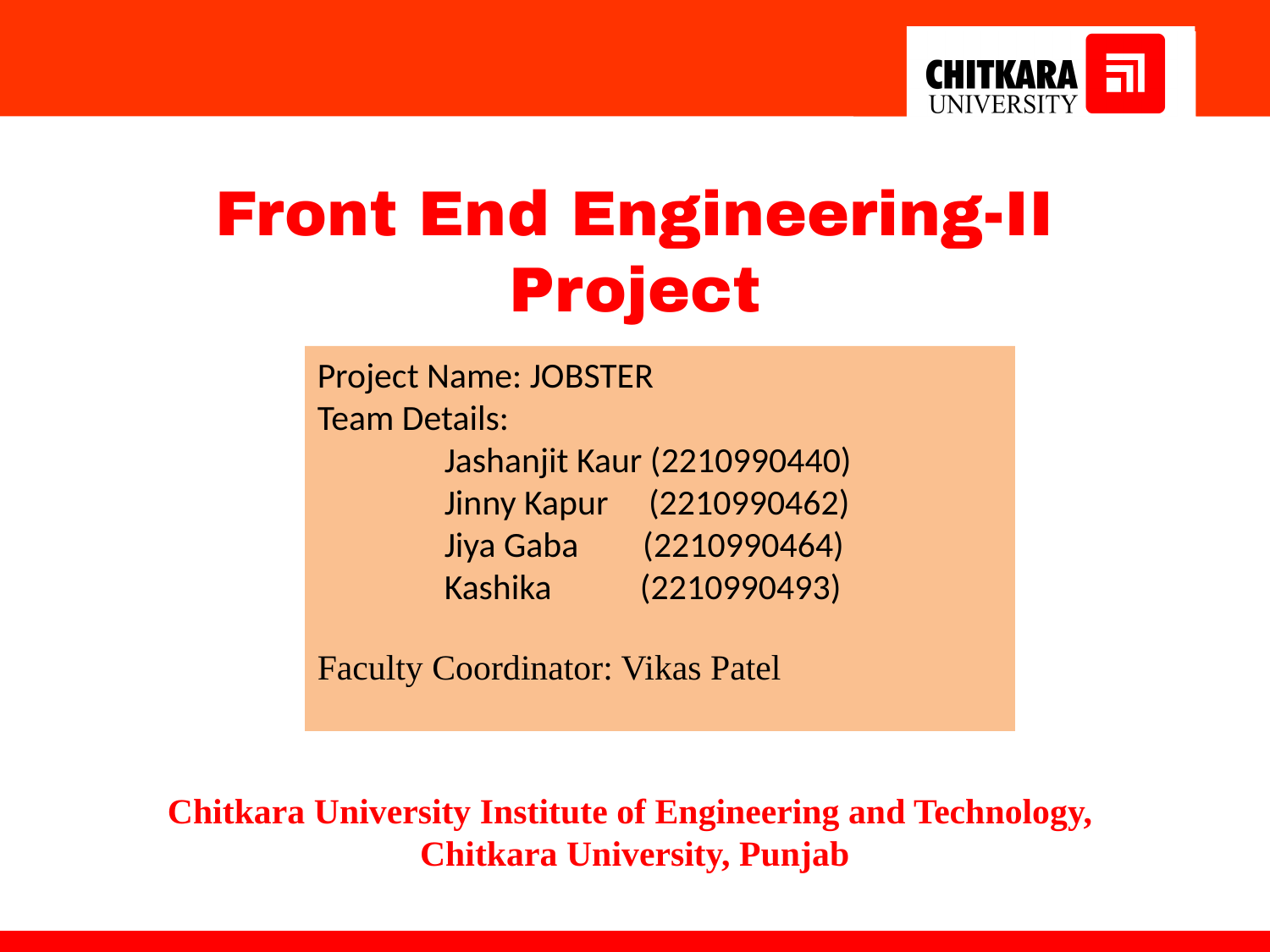

Front End Engineering-II Project
Project Name: JOBSTER
Team Details:
	Jashanjit Kaur (2210990440)
	Jinny Kapur     (2210990462)
	Jiya Gaba        (2210990464)
	Kashika           (2210990493)

Faculty Coordinator: Vikas Patel

Chitkara University Institute of Engineering and Technology,
Chitkara University, Punjab